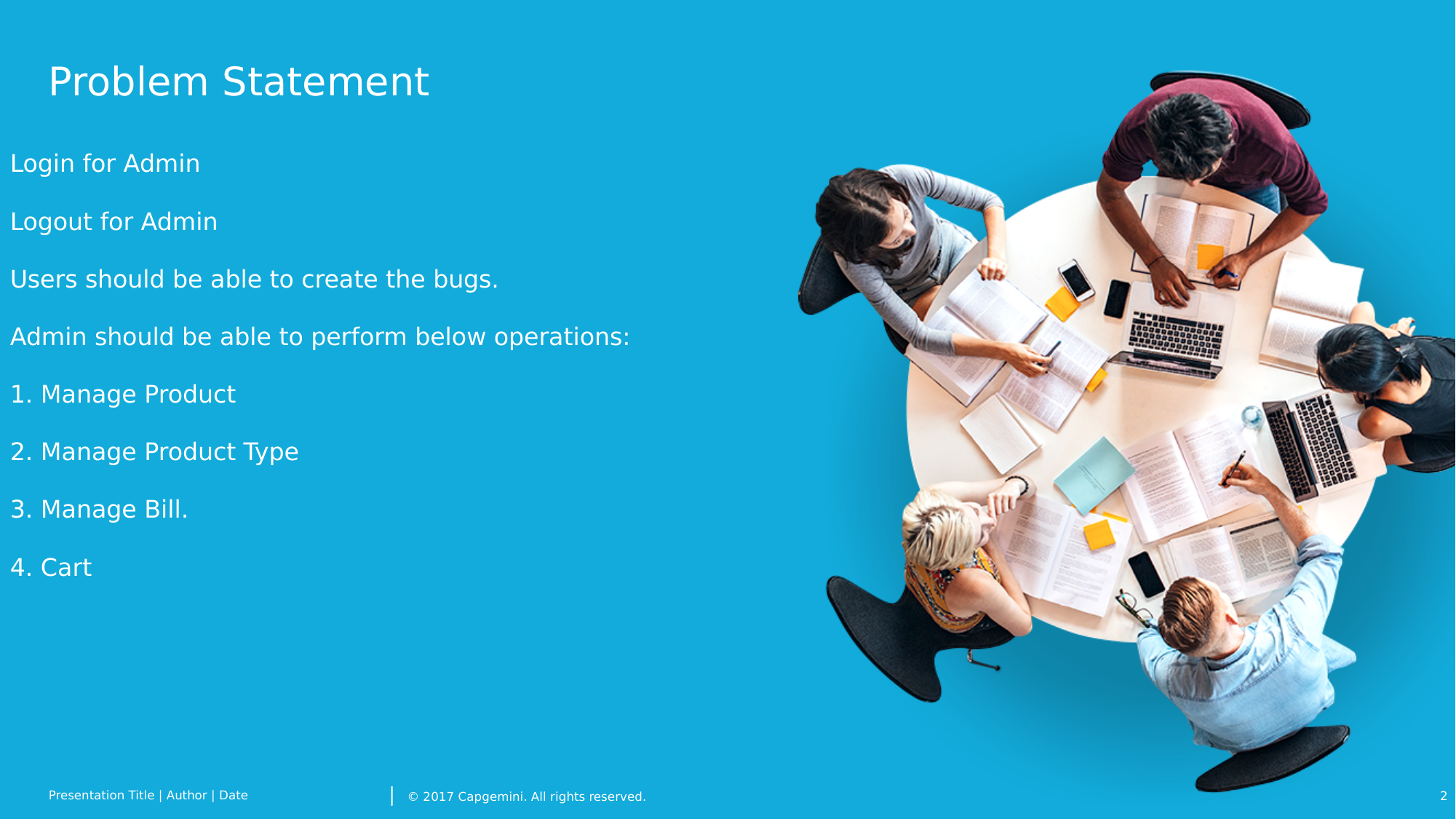

Problem Statement
Login for Admin
Logout for Admin
Users should be able to create the bugs.
Admin should be able to perform below operations:
1. Manage Product
2. Manage Product Type
3. Manage Bill.
4. Cart